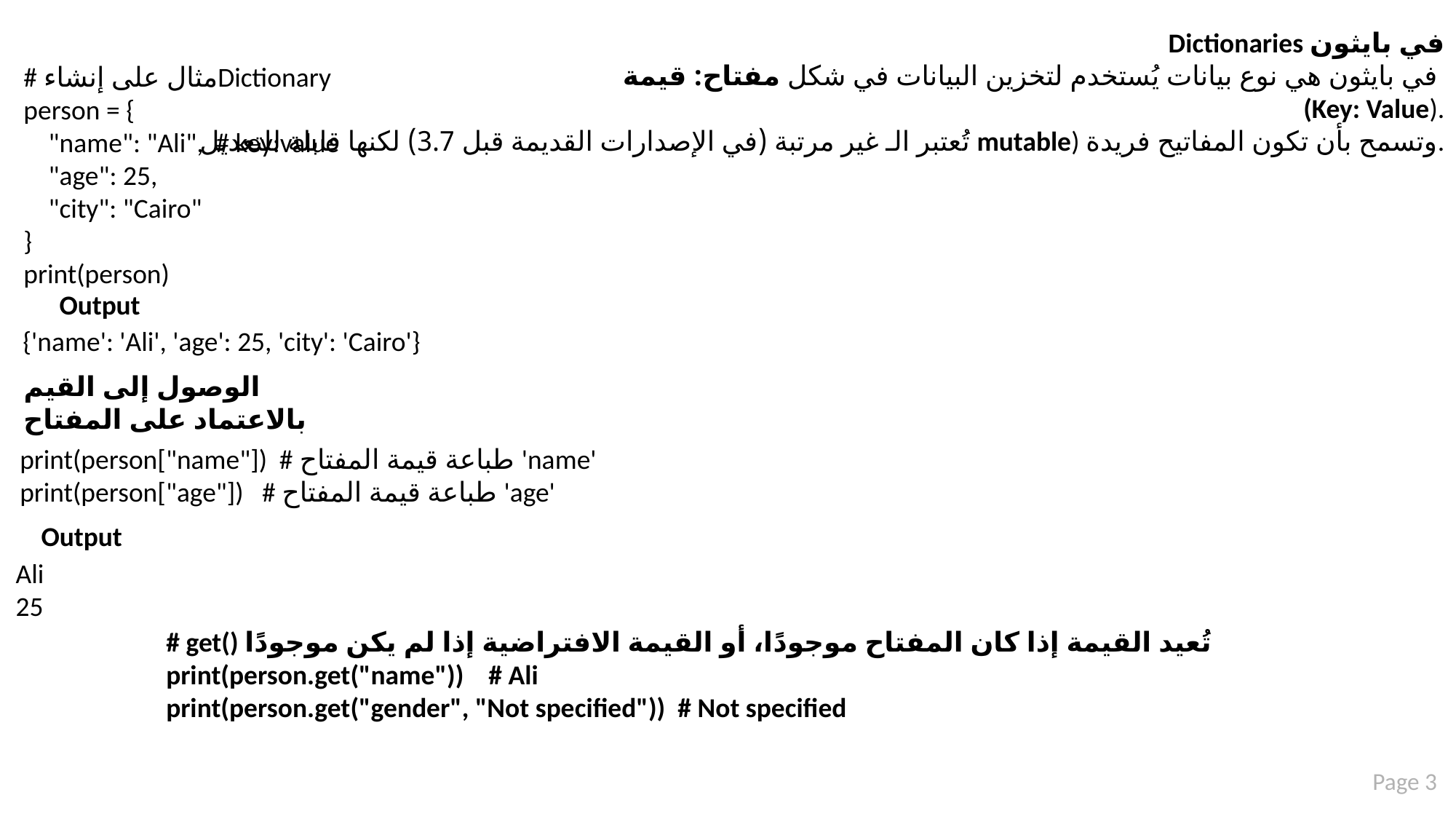

Dictionaries في بايثون
في بايثون هي نوع بيانات يُستخدم لتخزين البيانات في شكل مفتاح: قيمة
(Key: Value).
تُعتبر الـ غير مرتبة (في الإصدارات القديمة قبل 3.7) لكنها قابلة للتعديل mutable) وتسمح بأن تكون المفاتيح فريدة.
# مثال على إنشاءDictionary
person = {
    "name": "Ali",  # key:value
    "age": 25,
    "city": "Cairo"
}
print(person)
Output
{'name': 'Ali', 'age': 25, 'city': 'Cairo'}
الوصول إلى القيم
بالاعتماد على المفتاح
print(person["name"])  # طباعة قيمة المفتاح 'name'
print(person["age"])   # طباعة قيمة المفتاح 'age'
Output
Ali
25
# get() تُعيد القيمة إذا كان المفتاح موجودًا، أو القيمة الافتراضية إذا لم يكن موجودًا
print(person.get("name"))    # Ali
print(person.get("gender", "Not specified"))  # Not specified
Page 3